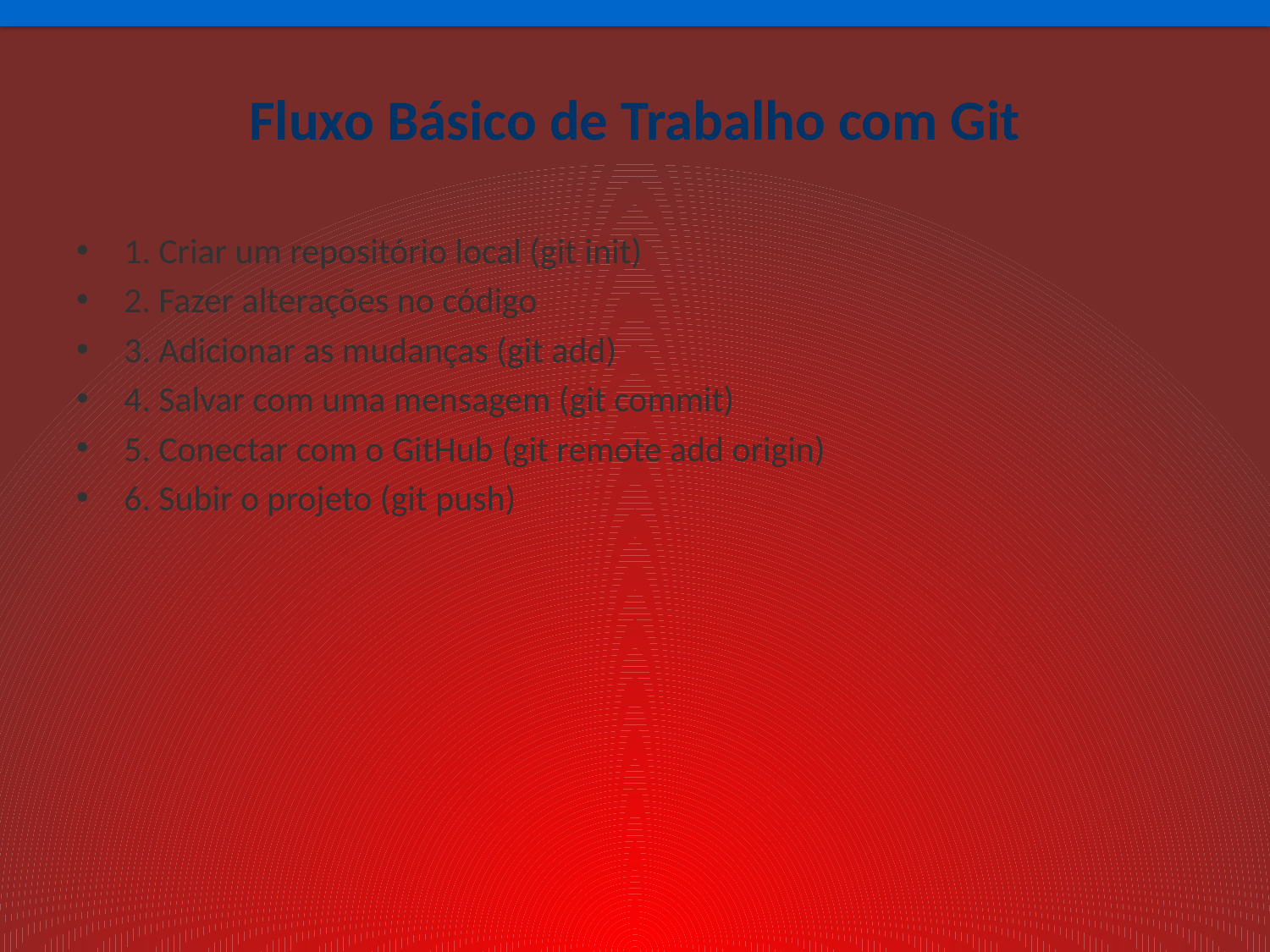

# Fluxo Básico de Trabalho com Git
1. Criar um repositório local (git init)
2. Fazer alterações no código
3. Adicionar as mudanças (git add)
4. Salvar com uma mensagem (git commit)
5. Conectar com o GitHub (git remote add origin)
6. Subir o projeto (git push)